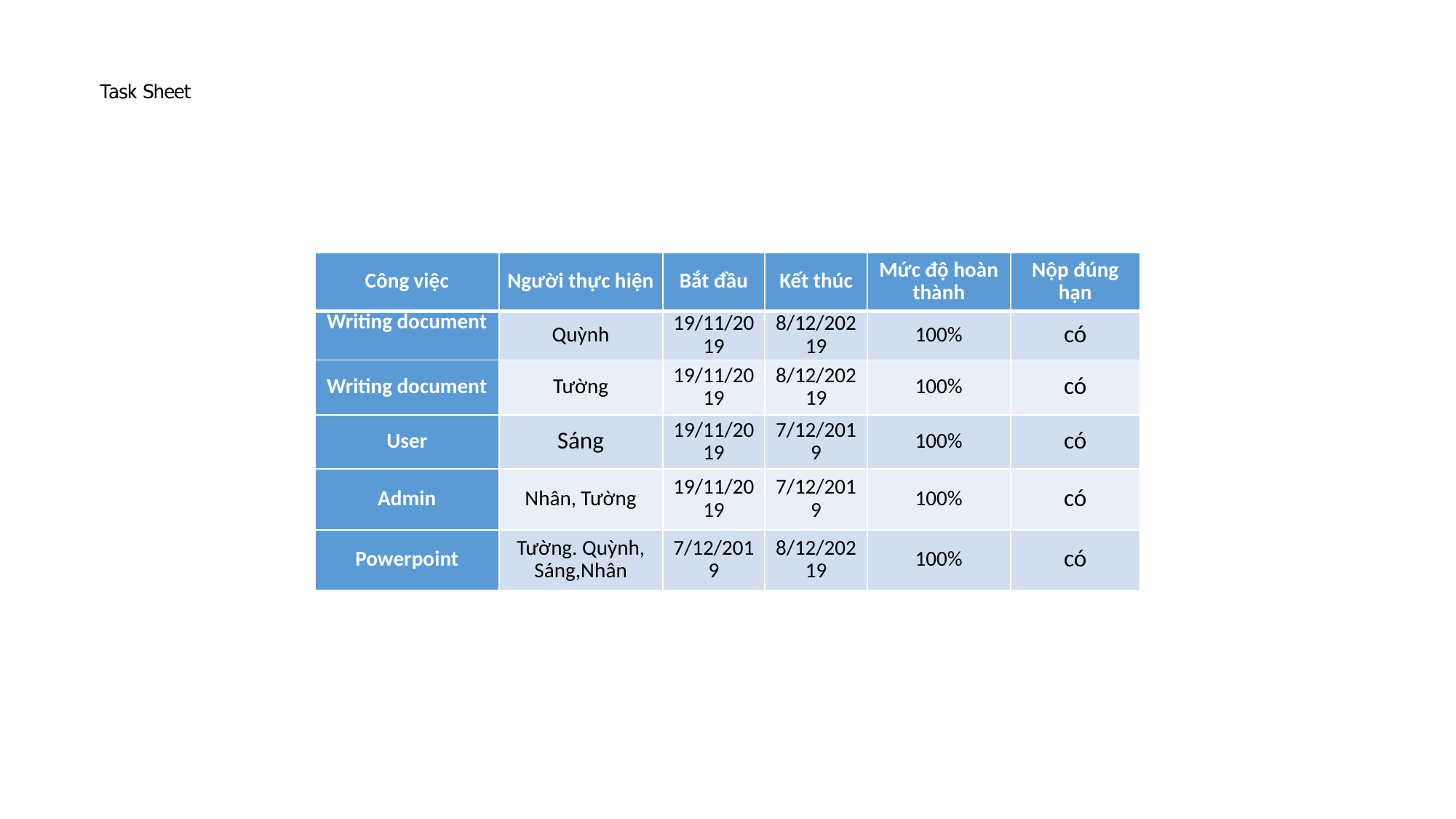

# Task Sheet
| Công việc | Người thực hiện | Bắt đầu | Kết thúc | Mức độ hoàn thành | Nộp đúng hạn |
| --- | --- | --- | --- | --- | --- |
| Writing document | Quỳnh | 19/11/2019 | 8/12/20219 | 100% | có |
| Writing document | Tường | 19/11/2019 | 8/12/20219 | 100% | có |
| User | Sáng | 19/11/2019 | 7/12/2019 | 100% | có |
| Admin | Nhân, Tường | 19/11/2019 | 7/12/2019 | 100% | có |
| Powerpoint | Tường. Quỳnh, Sáng,Nhân | 7/12/2019 | 8/12/20219 | 100% | có |